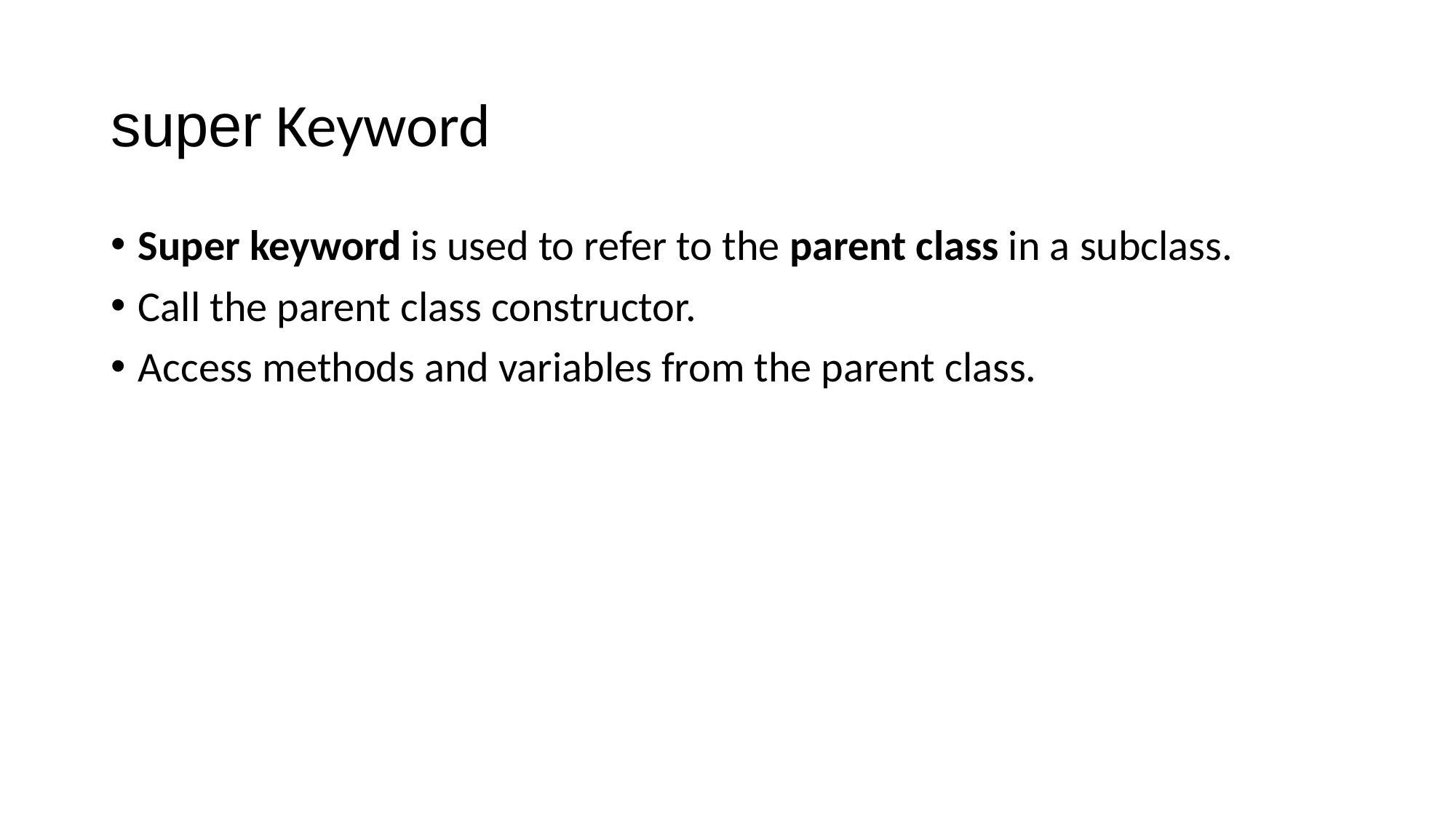

# super Keyword
Super keyword is used to refer to the parent class in a subclass.
Call the parent class constructor.
Access methods and variables from the parent class.